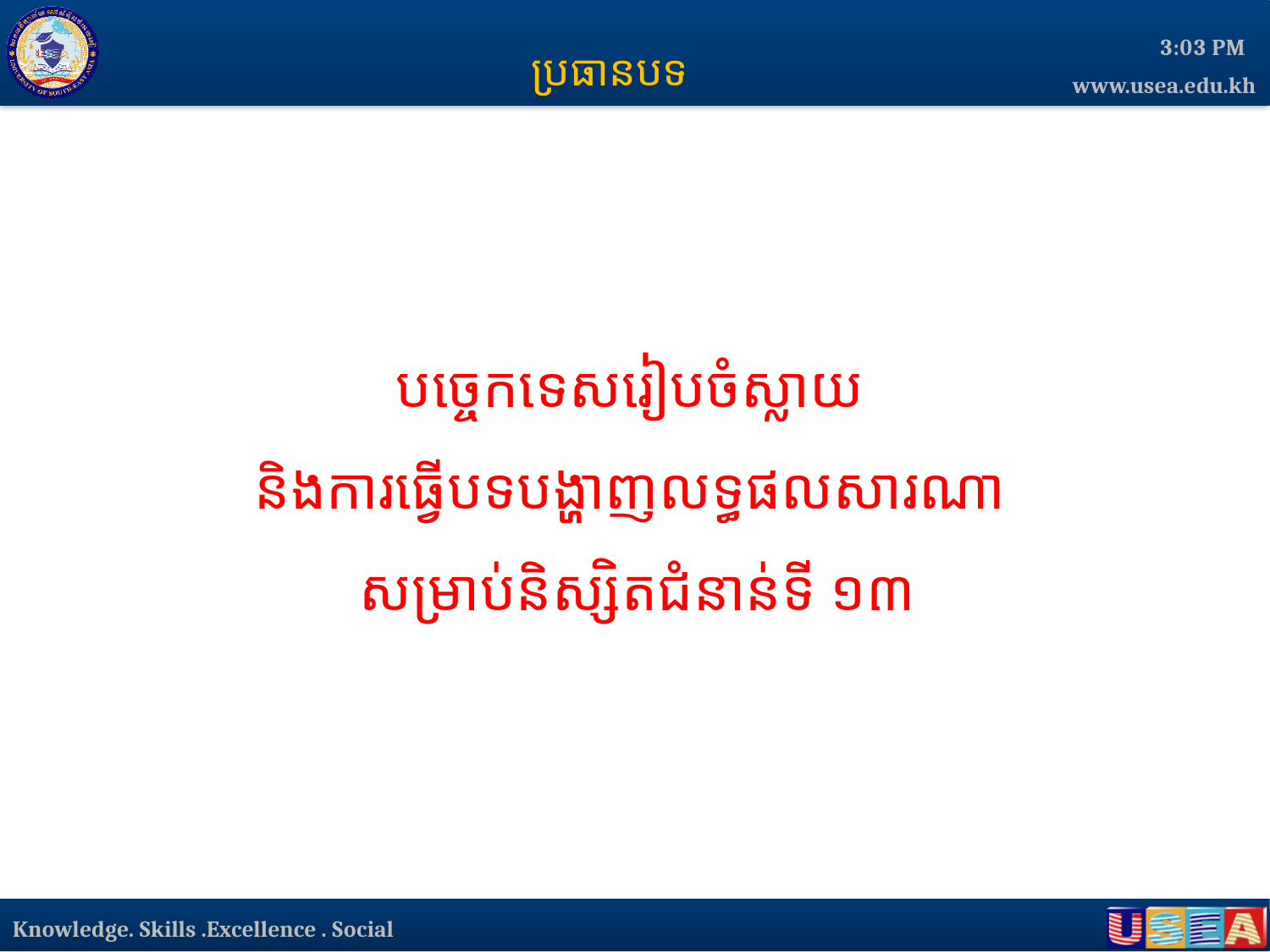

ប្រធានបទ
3:03 PM

បច្ចេកទេសរៀបចំស្លាយ
និងការធ្វើបទបង្ហាញលទ្ធផលសារណា
សម្រាប់និស្សិតជំនាន់ទី ១៣